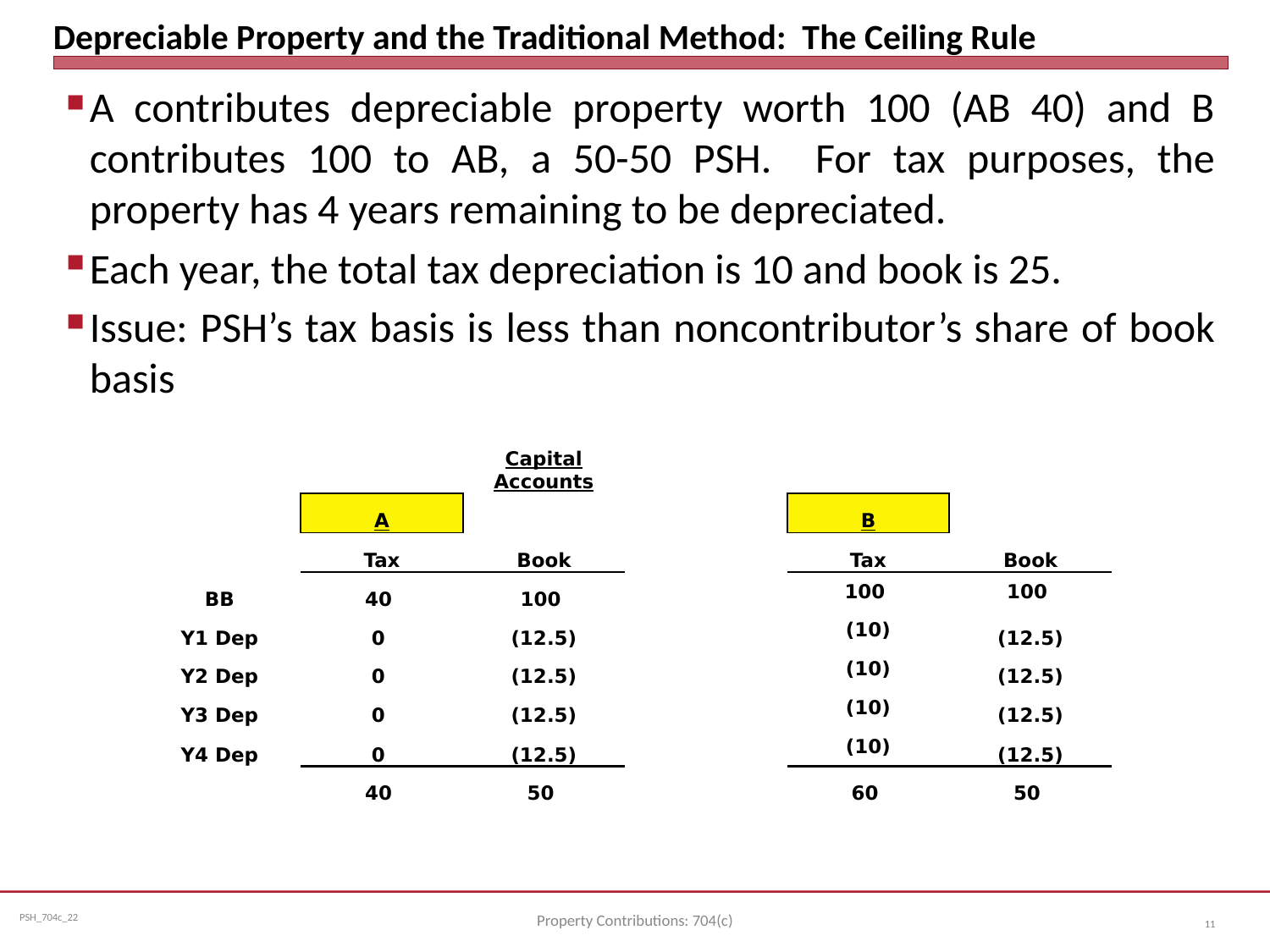

# Depreciable Property and the Traditional Method:  The Ceiling Rule
A contributes depreciable property worth 100 (AB 40) and B contributes 100 to AB, a 50-50 PSH.  For tax purposes, the property has 4 years remaining to be depreciated.
Each year, the total tax depreciation is 10 and book is 25.
Issue: PSH’s tax basis is less than noncontributor’s share of book basis

|  |  | Capital Accounts |  |  |  |
| --- | --- | --- | --- | --- | --- |
|  | A |  |  | B |  |
|  | Tax | Book |  | Tax | Book |
| BB | 40 | 100 |  | 100 | 100 |
| Y1 Dep | 0 | (12.5) |  | (10) | (12.5) |
| Y2 Dep | 0 | (12.5) |  | (10) | (12.5) |
| Y3 Dep | 0 | (12.5) |  | (10) | (12.5) |
| Y4 Dep | 0 | (12.5) |  | (10) | (12.5) |
|  | 40 | 50 |  | 60 | 50 |
Property Contributions: 704(c)
11